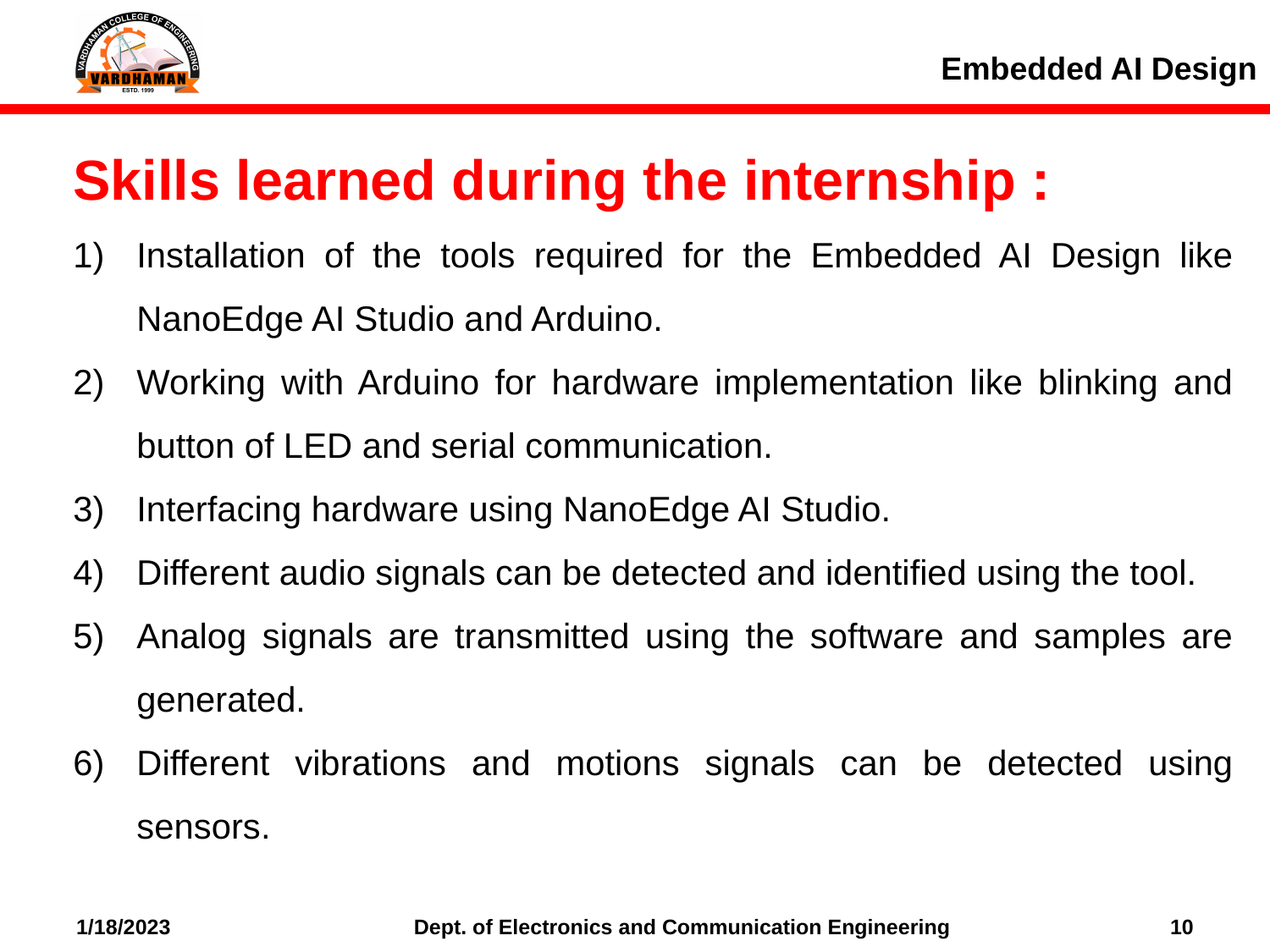

Embedded AI Design
Skills learned during the internship :
Installation of the tools required for the Embedded AI Design like NanoEdge AI Studio and Arduino.
Working with Arduino for hardware implementation like blinking and button of LED and serial communication.
Interfacing hardware using NanoEdge AI Studio.
Different audio signals can be detected and identified using the tool.
Analog signals are transmitted using the software and samples are generated.
Different vibrations and motions signals can be detected using sensors.

Dept. of Electronics and Communication Engineering
1/18/2023
10